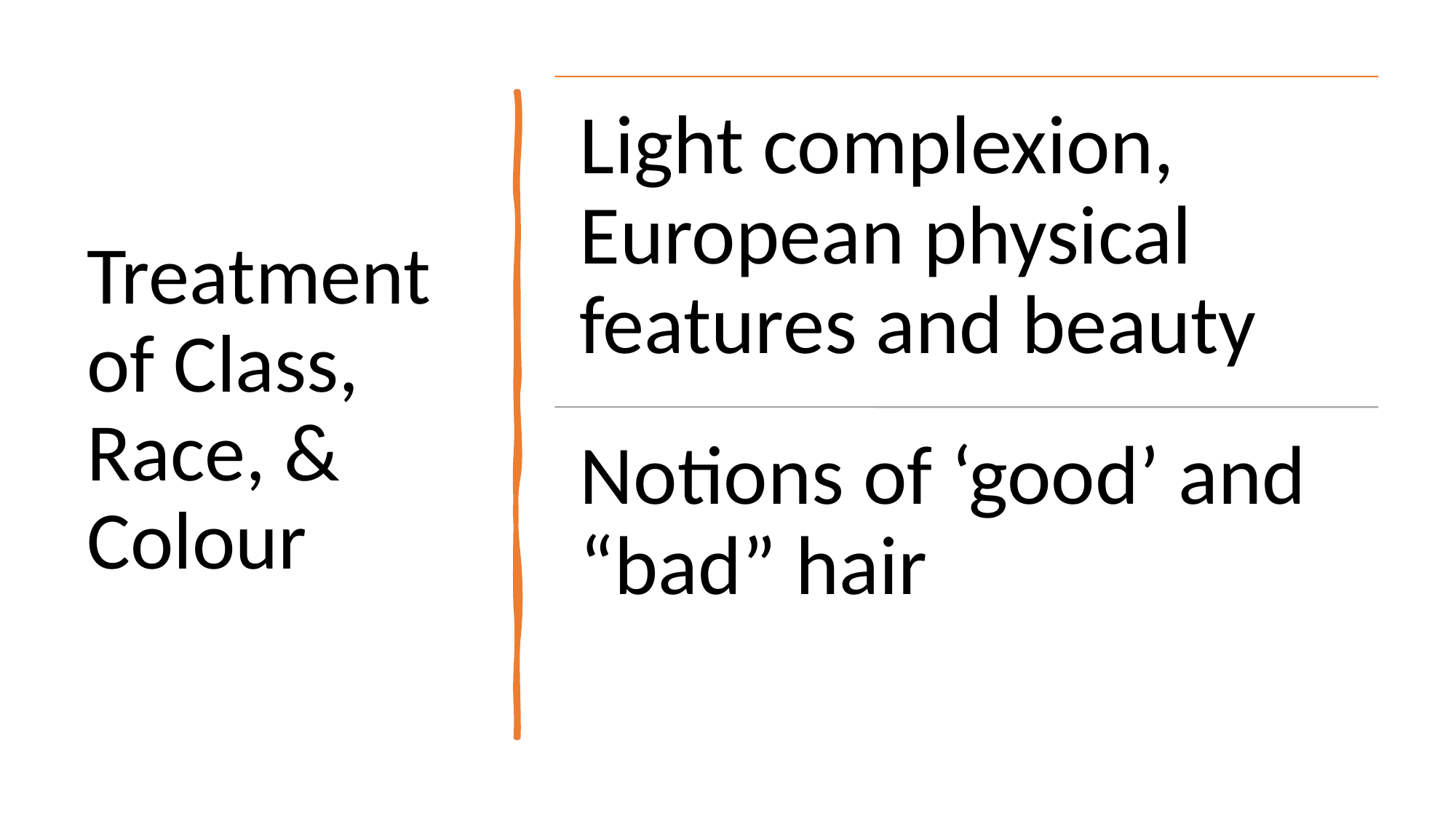

Light complexion, European physical features and beauty
Notions of ‘good’ and “bad” hair
# Treatment of Class, Race, & Colour